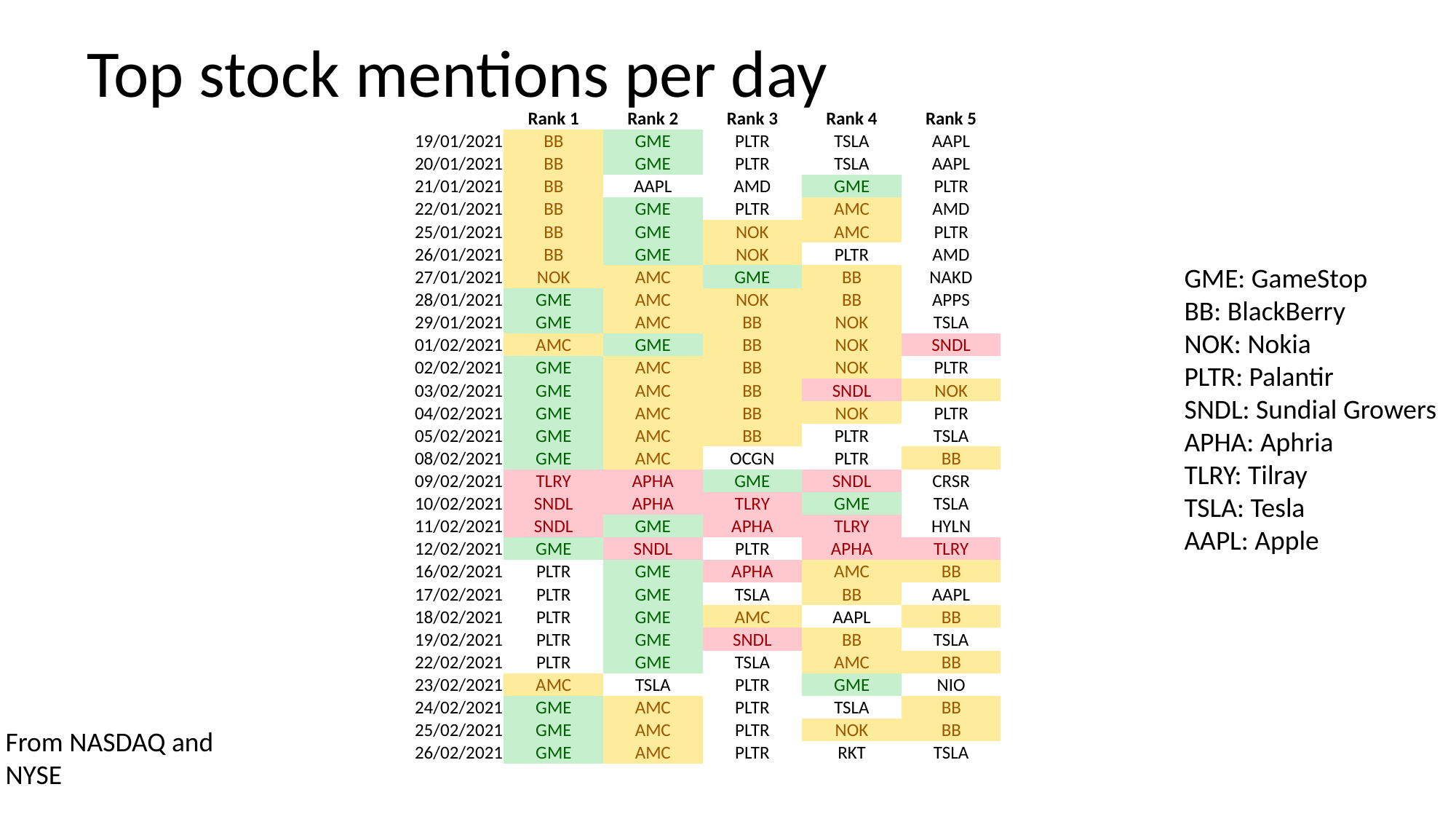

# Top stock mentions per day
|  | Rank 1 | Rank 2 | Rank 3 | Rank 4 | Rank 5 |
| --- | --- | --- | --- | --- | --- |
| 19/01/2021 | BB | GME | PLTR | TSLA | AAPL |
| 20/01/2021 | BB | GME | PLTR | TSLA | AAPL |
| 21/01/2021 | BB | AAPL | AMD | GME | PLTR |
| 22/01/2021 | BB | GME | PLTR | AMC | AMD |
| 25/01/2021 | BB | GME | NOK | AMC | PLTR |
| 26/01/2021 | BB | GME | NOK | PLTR | AMD |
| 27/01/2021 | NOK | AMC | GME | BB | NAKD |
| 28/01/2021 | GME | AMC | NOK | BB | APPS |
| 29/01/2021 | GME | AMC | BB | NOK | TSLA |
| 01/02/2021 | AMC | GME | BB | NOK | SNDL |
| 02/02/2021 | GME | AMC | BB | NOK | PLTR |
| 03/02/2021 | GME | AMC | BB | SNDL | NOK |
| 04/02/2021 | GME | AMC | BB | NOK | PLTR |
| 05/02/2021 | GME | AMC | BB | PLTR | TSLA |
| 08/02/2021 | GME | AMC | OCGN | PLTR | BB |
| 09/02/2021 | TLRY | APHA | GME | SNDL | CRSR |
| 10/02/2021 | SNDL | APHA | TLRY | GME | TSLA |
| 11/02/2021 | SNDL | GME | APHA | TLRY | HYLN |
| 12/02/2021 | GME | SNDL | PLTR | APHA | TLRY |
| 16/02/2021 | PLTR | GME | APHA | AMC | BB |
| 17/02/2021 | PLTR | GME | TSLA | BB | AAPL |
| 18/02/2021 | PLTR | GME | AMC | AAPL | BB |
| 19/02/2021 | PLTR | GME | SNDL | BB | TSLA |
| 22/02/2021 | PLTR | GME | TSLA | AMC | BB |
| 23/02/2021 | AMC | TSLA | PLTR | GME | NIO |
| 24/02/2021 | GME | AMC | PLTR | TSLA | BB |
| 25/02/2021 | GME | AMC | PLTR | NOK | BB |
| 26/02/2021 | GME | AMC | PLTR | RKT | TSLA |
GME: GameStop
BB: BlackBerry
NOK: Nokia
PLTR: Palantir
SNDL: Sundial Growers
APHA: Aphria
TLRY: Tilray
TSLA: Tesla
AAPL: Apple
From NASDAQ and NYSE